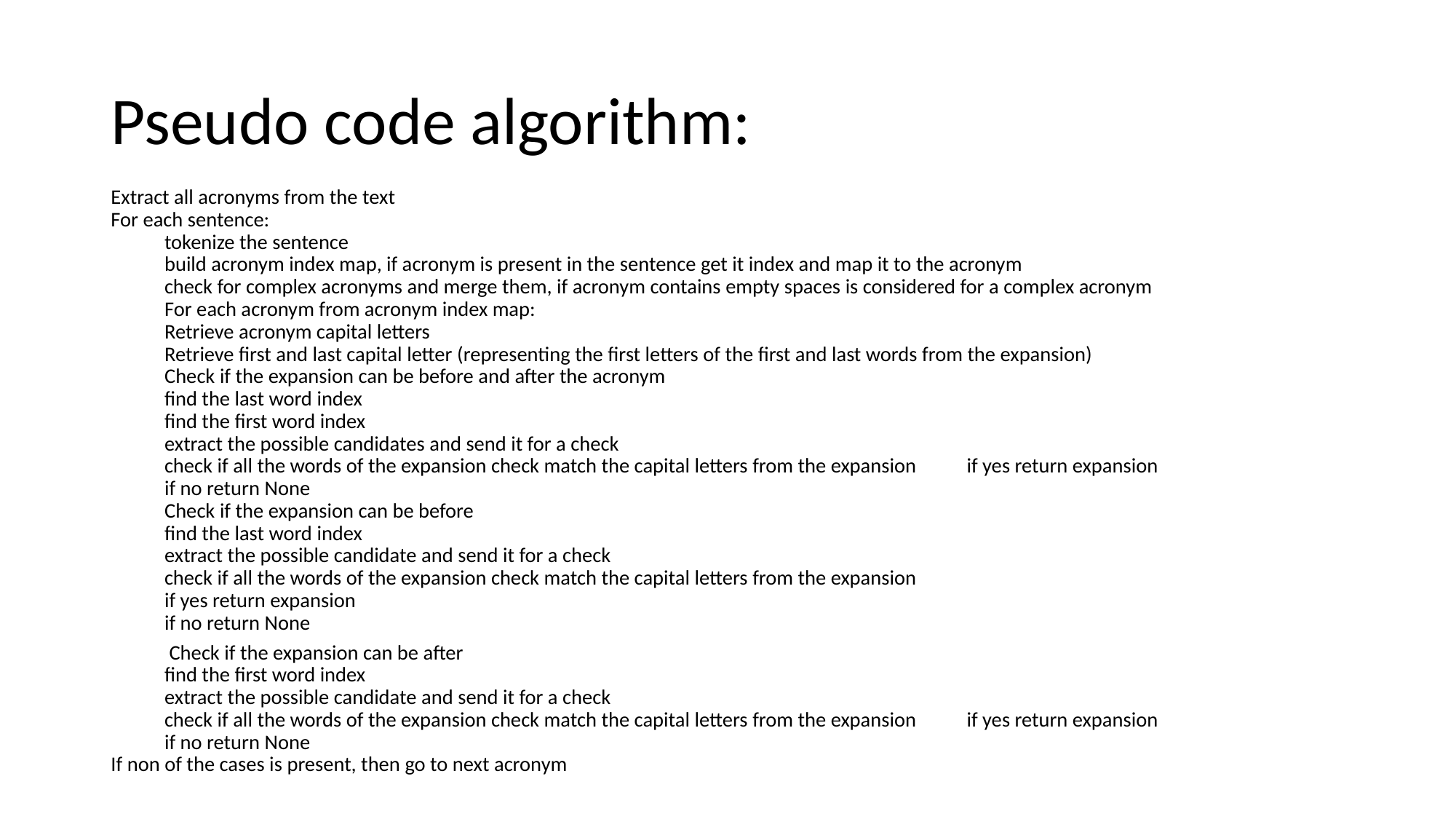

# Pseudo code algorithm:
Extract all acronyms from the text
For each sentence:
	tokenize the sentence
	build acronym index map, if acronym is present in the sentence get it index and map it to the acronym
	check for complex acronyms and merge them, if acronym contains empty spaces is considered for a complex acronym
	For each acronym from acronym index map:
		Retrieve acronym capital letters
		Retrieve first and last capital letter (representing the first letters of the first and last words from the expansion)
		Check if the expansion can be before and after the acronym
		find the last word index
		find the first word index
		extract the possible candidates and send it for a check
			check if all the words of the expansion check match the capital letters from the expansion							if yes return expansion
				if no return None
		Check if the expansion can be before
			find the last word index
			extract the possible candidate and send it for a check
			check if all the words of the expansion check match the capital letters from the expansion
				if yes return expansion
				if no return None
		 Check if the expansion can be after
			find the first word index
			extract the possible candidate and send it for a check
			check if all the words of the expansion check match the capital letters from the expansion						if yes return expansion
				if no return None
If non of the cases is present, then go to next acronym